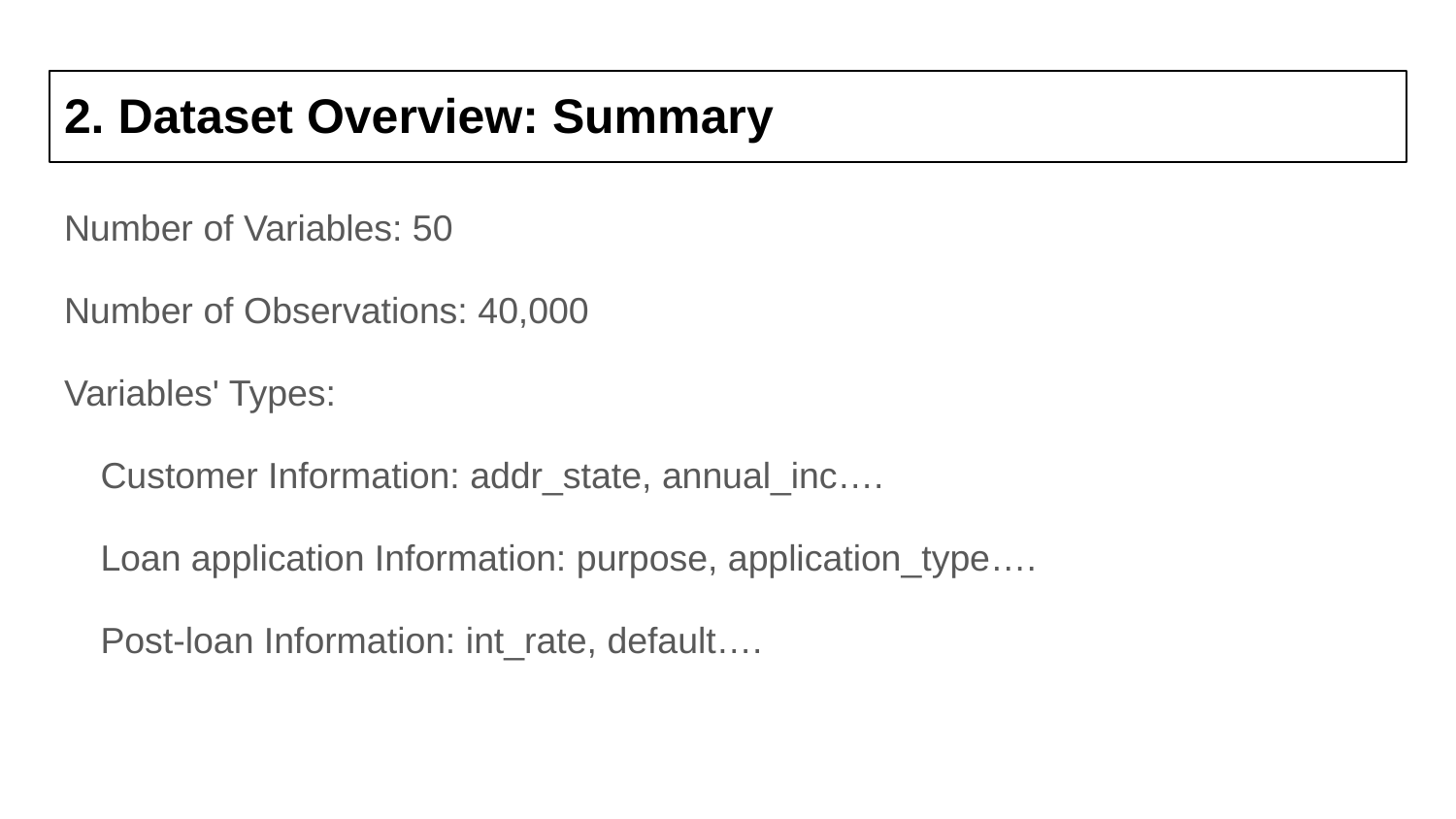

# 2. Dataset Overview: Summary

Number of Variables: 50
Number of Observations: 40,000
Variables' Types:
Customer Information: addr_state, annual_inc….
Loan application Information: purpose, application_type….
Post-loan Information: int_rate, default….